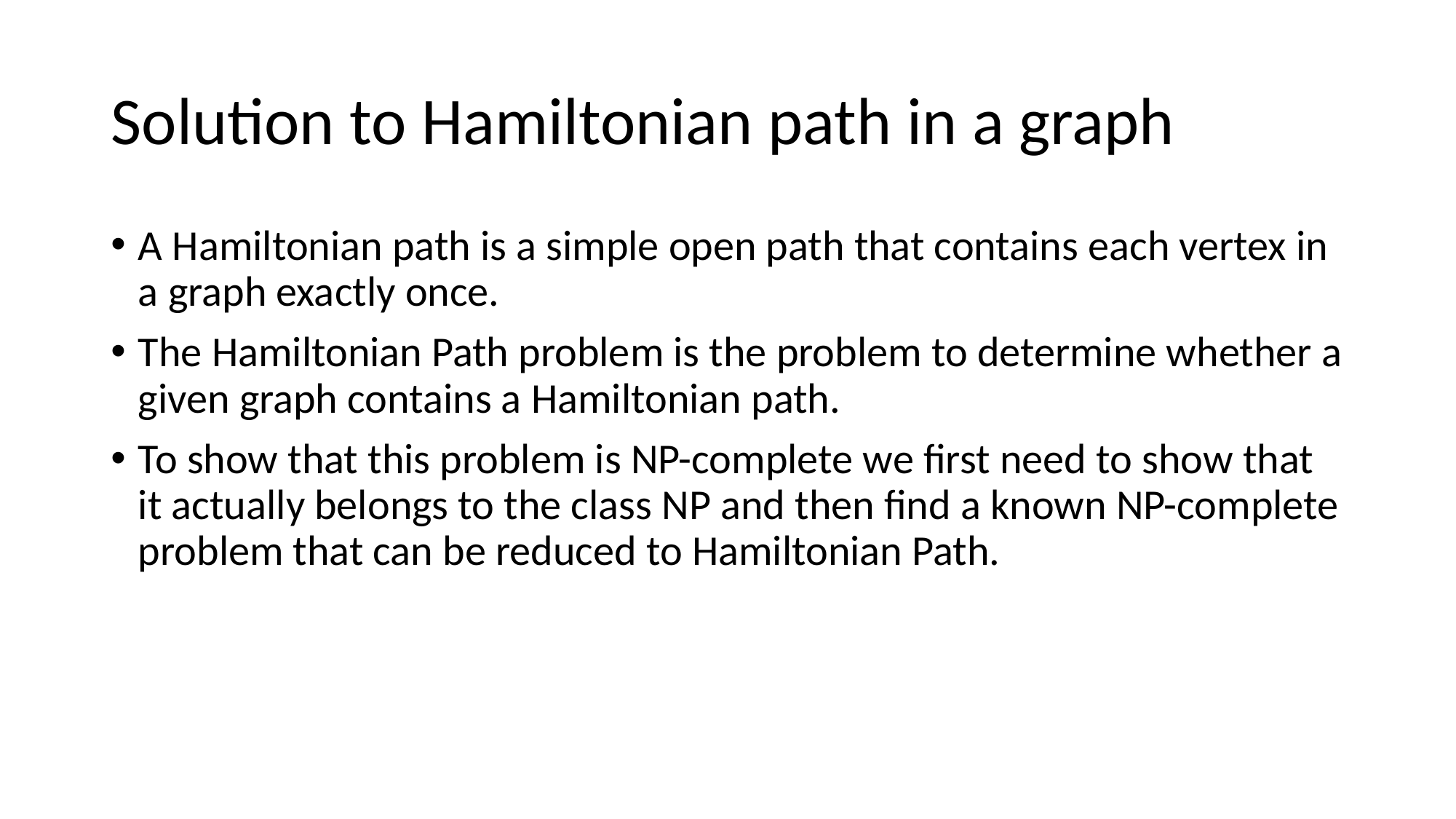

# Solution to Hamiltonian path in a graph
A Hamiltonian path is a simple open path that contains each vertex in a graph exactly once.
The Hamiltonian Path problem is the problem to determine whether a given graph contains a Hamiltonian path.
To show that this problem is NP-complete we first need to show that it actually belongs to the class NP and then find a known NP-complete problem that can be reduced to Hamiltonian Path.